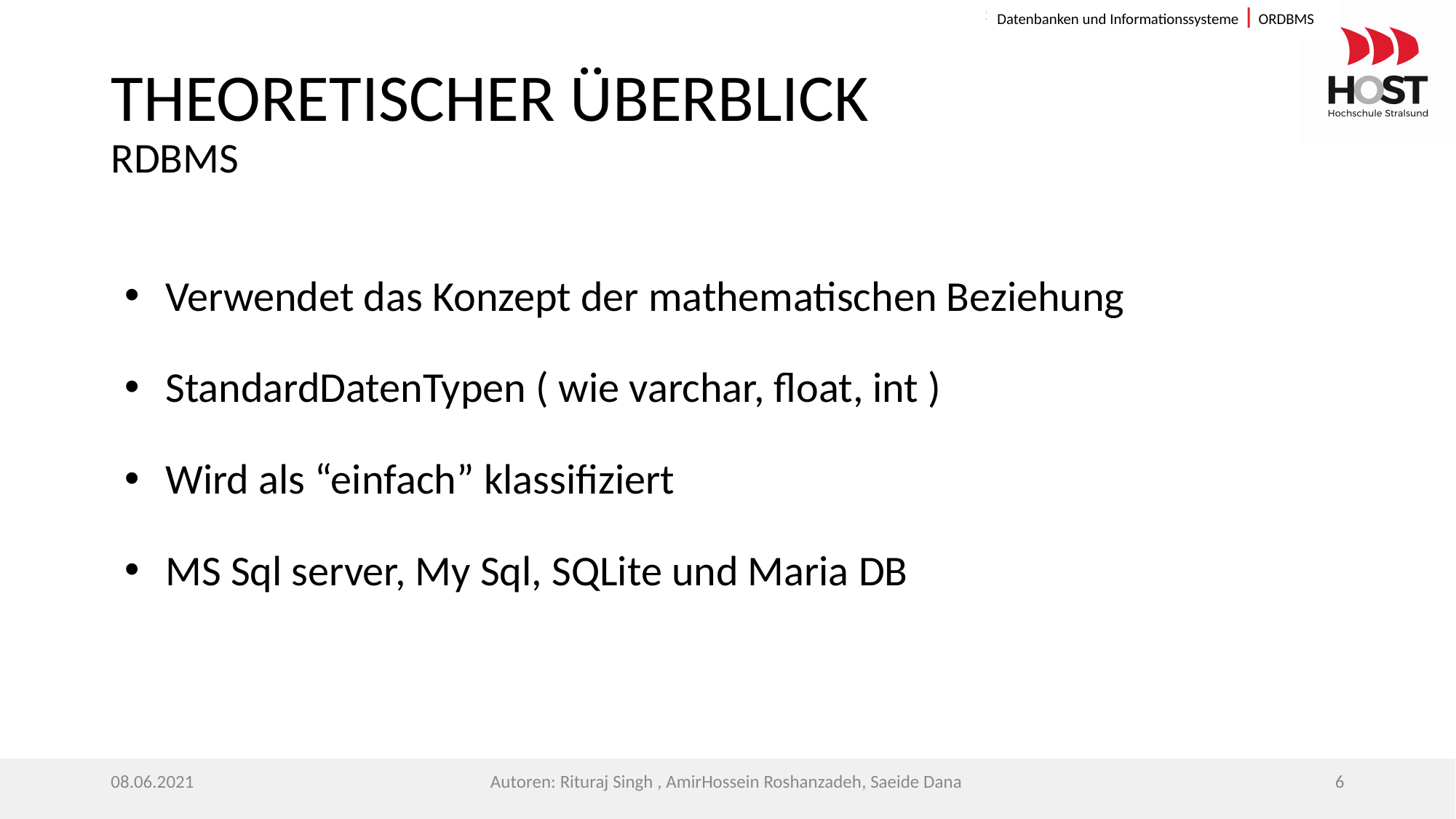

Datenbanken und Informationssysteme | ORDBMS
# THEORETISCHER ÜBERBLICK RDBMS

Verwendet das Konzept der mathematischen Beziehung

StandardDatenTypen ( wie varchar, float, int )

Wird als “einfach” klassifiziert

MS Sql server, My Sql, SQLite und Maria DB

08.06.2021
Autoren: Rituraj Singh , AmirHossein Roshanzadeh, Saeide Dana
6